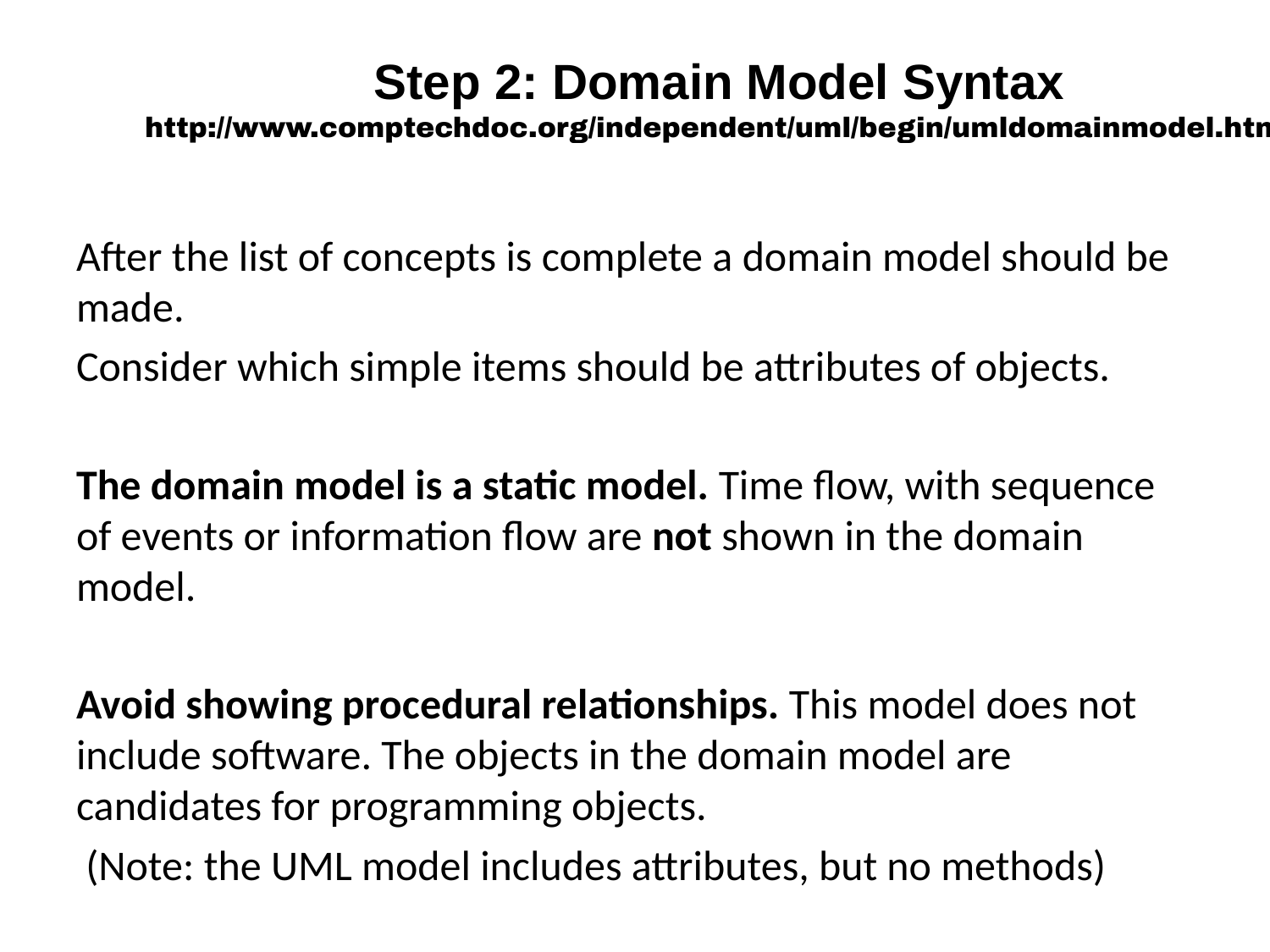

# Step 2: Domain Model Syntax http://www.comptechdoc.org/independent/uml/begin/umldomainmodel.html
After the list of concepts is complete a domain model should be made.
Consider which simple items should be attributes of objects.

The domain model is a static model. Time flow, with sequence of events or information flow are not shown in the domain model.

Avoid showing procedural relationships. This model does not include software. The objects in the domain model are candidates for programming objects.
 (Note: the UML model includes attributes, but no methods)